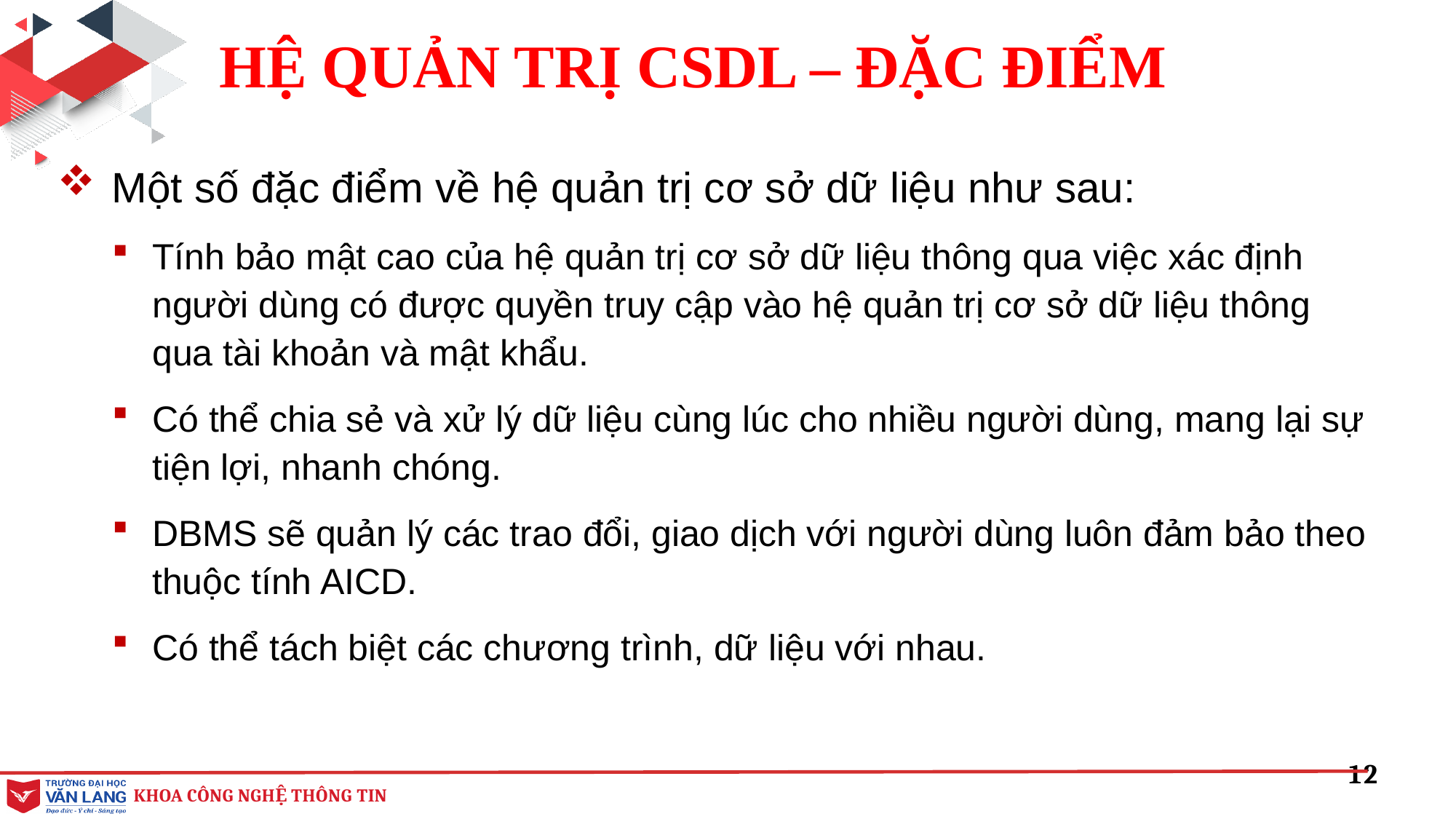

HỆ QUẢN TRỊ CSDL – ĐẶC ĐIỂM
Một số đặc điểm về hệ quản trị cơ sở dữ liệu như sau:
Tính bảo mật cao của hệ quản trị cơ sở dữ liệu thông qua việc xác định người dùng có được quyền truy cập vào hệ quản trị cơ sở dữ liệu thông qua tài khoản và mật khẩu.
Có thể chia sẻ và xử lý dữ liệu cùng lúc cho nhiều người dùng, mang lại sự tiện lợi, nhanh chóng.
DBMS sẽ quản lý các trao đổi, giao dịch với người dùng luôn đảm bảo theo thuộc tính AICD.
Có thể tách biệt các chương trình, dữ liệu với nhau.